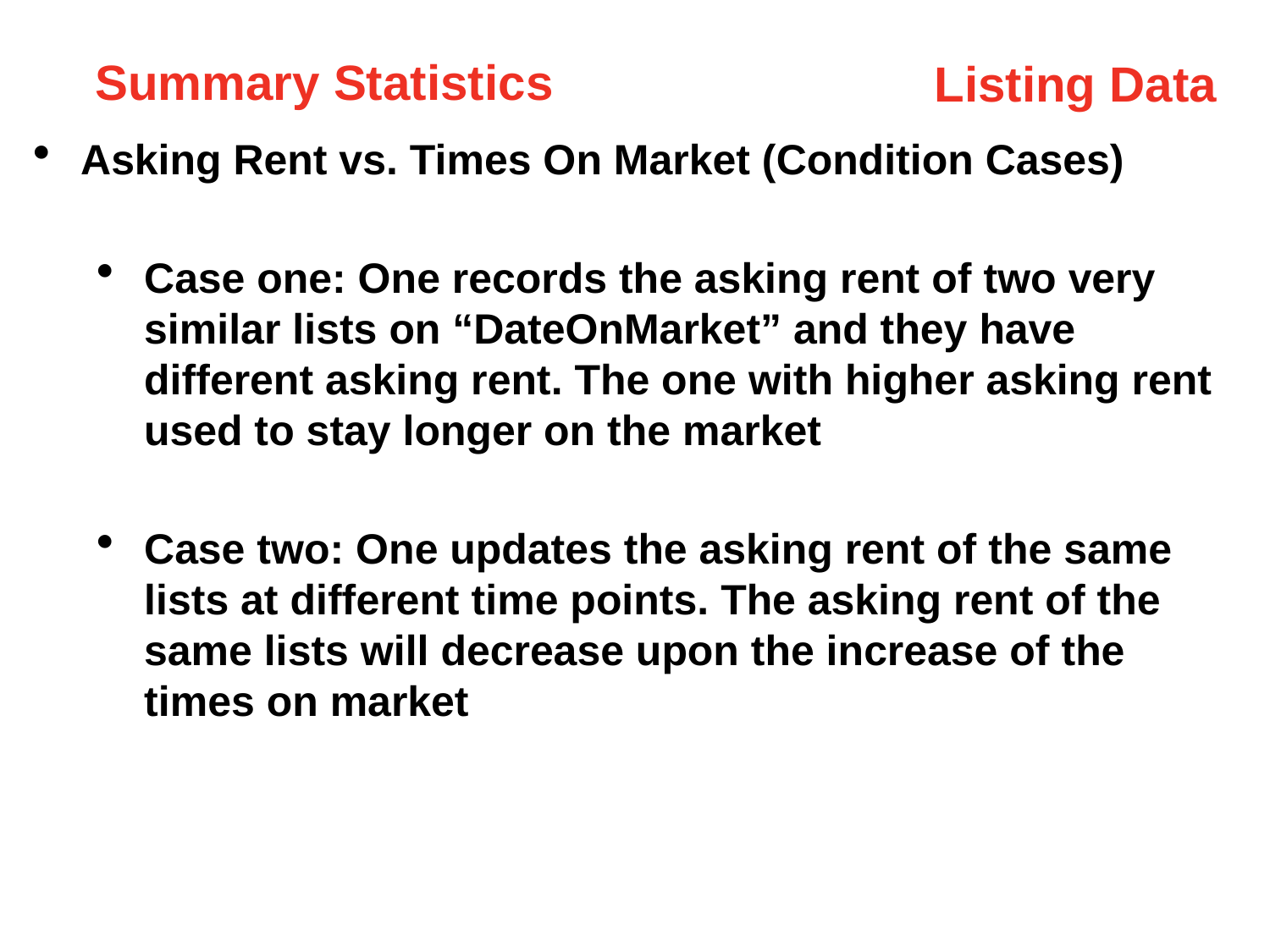

Summary Statistics
Listing Data
Asking Rent vs. Times On Market (Condition Cases)

Case one: One records the asking rent of two very similar lists on “DateOnMarket” and they have different asking rent. The one with higher asking rent used to stay longer on the market

Case two: One updates the asking rent of the same lists at different time points. The asking rent of the same lists will decrease upon the increase of the times on market